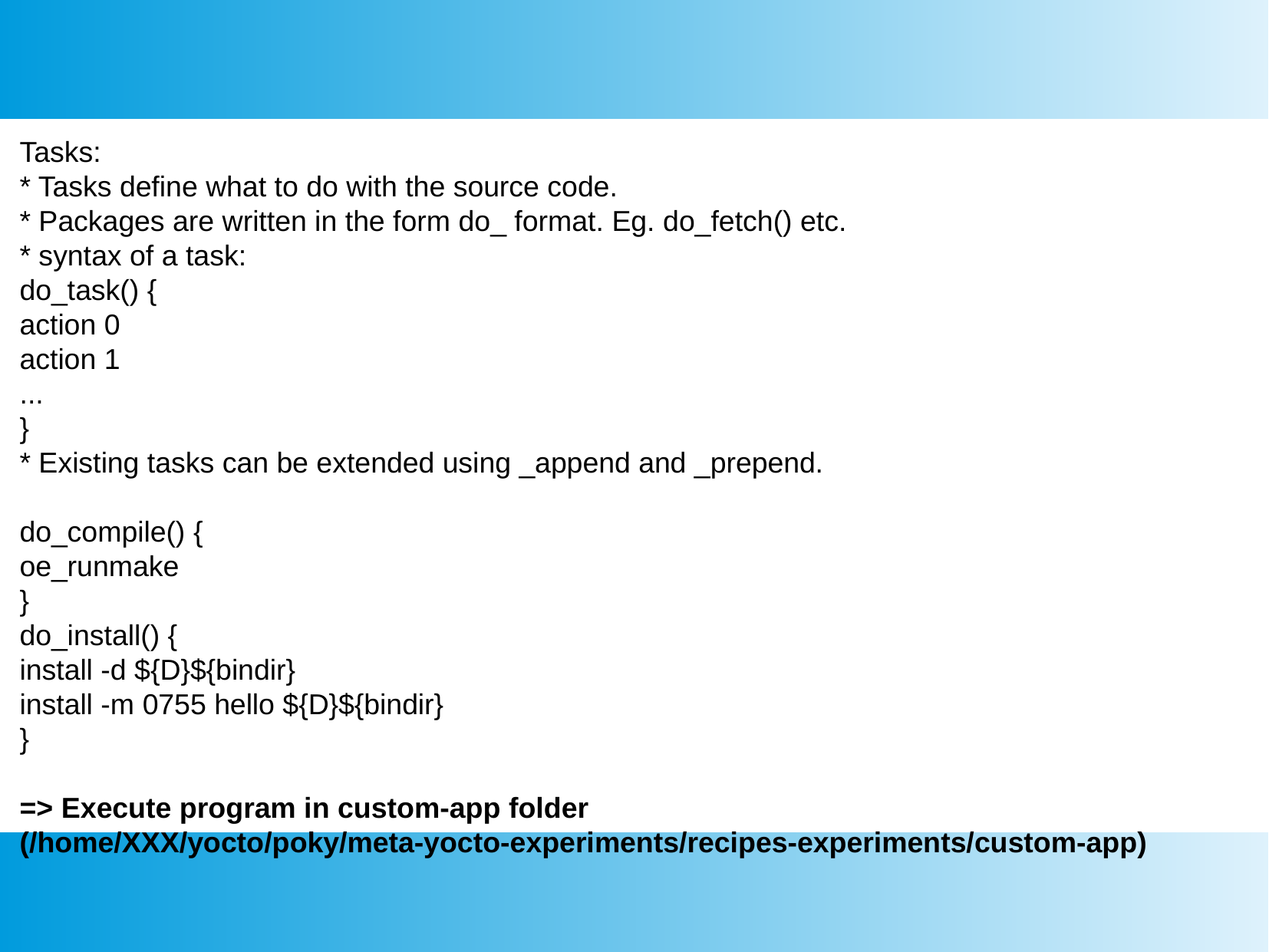

Tasks:
* Tasks define what to do with the source code.
* Packages are written in the form do_ format. Eg. do_fetch() etc.
* syntax of a task:
do_task() {
action 0
action 1
...
}
* Existing tasks can be extended using _append and _prepend.

do_compile() {
oe_runmake
}
do_install() {
install -d ${D}${bindir}
install -m 0755 hello ${D}${bindir}
}

=> Execute program in custom-app folder
(/home/XXX/yocto/poky/meta-yocto-experiments/recipes-experiments/custom-app)